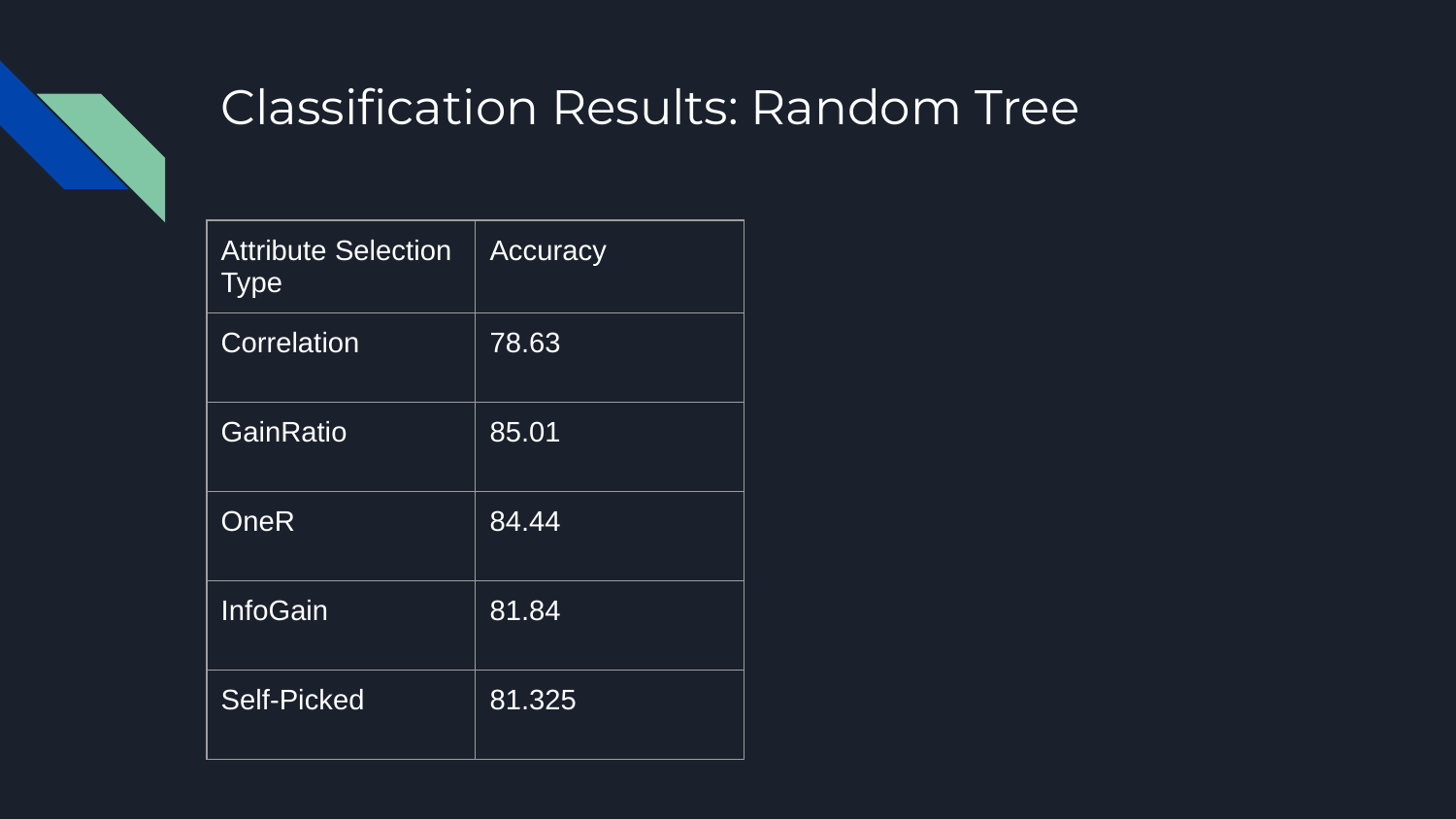

# Classification Results: Random Tree
| Attribute Selection Type | Accuracy |
| --- | --- |
| Correlation | 78.63 |
| GainRatio | 85.01 |
| OneR | 84.44 |
| InfoGain | 81.84 |
| Self-Picked | 81.325 |